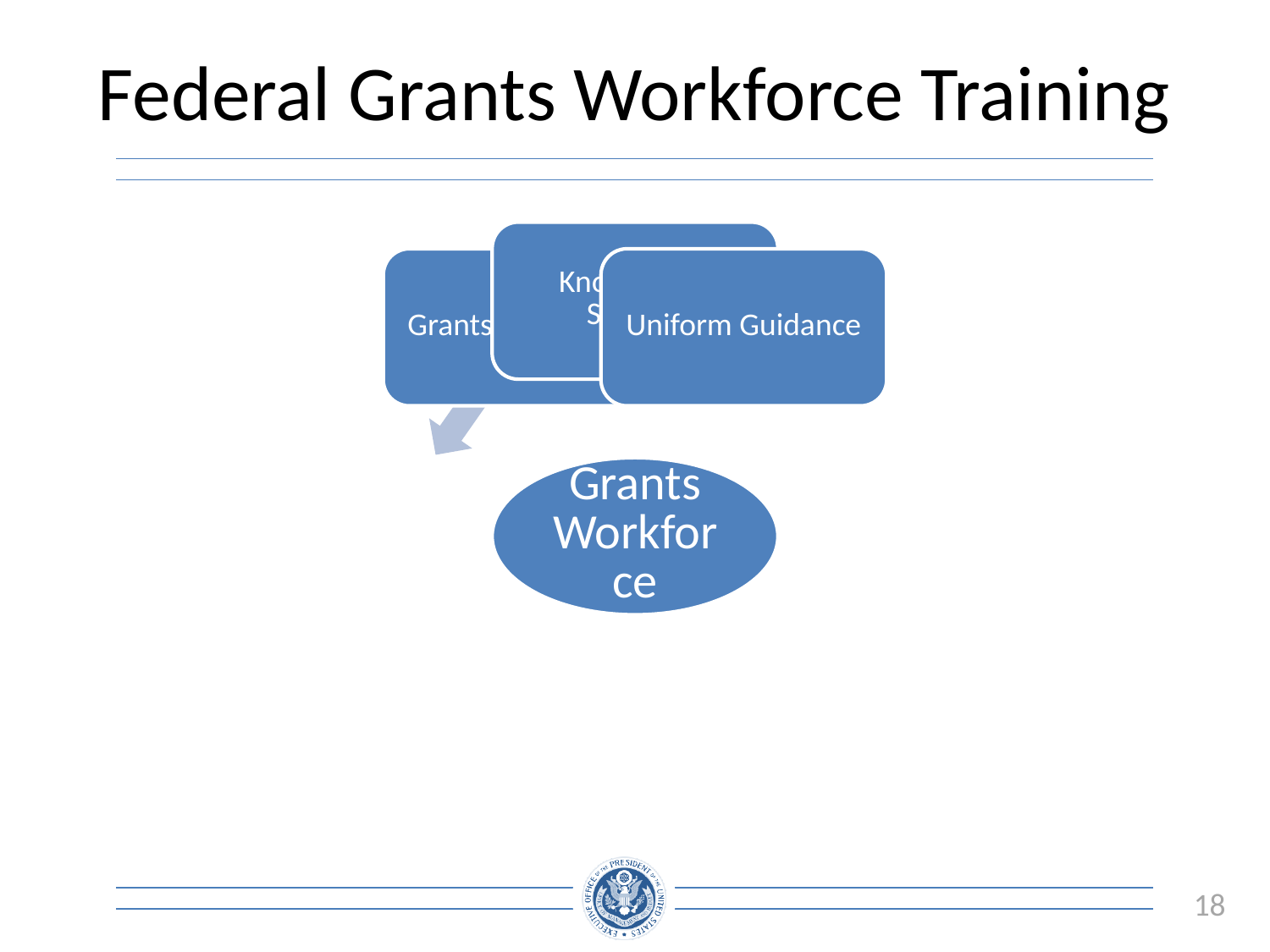

# Federal Grants Workforce Training
Grants
Workforce
Grants 101 Course
Knowledge-Sharing
Uniform Guidance